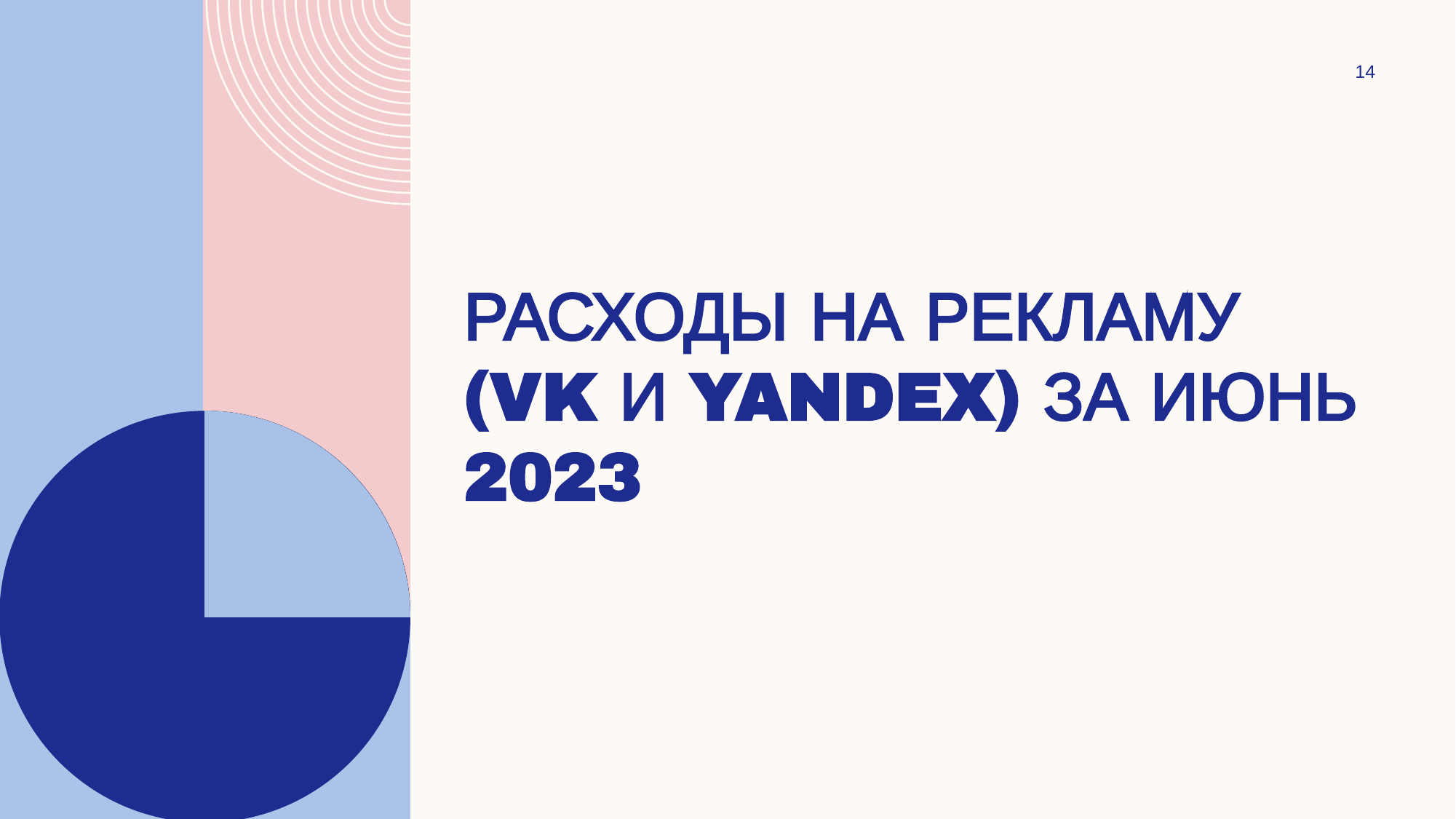

14
# Расходы на рекламу (vk и yandex) за июнь 2023